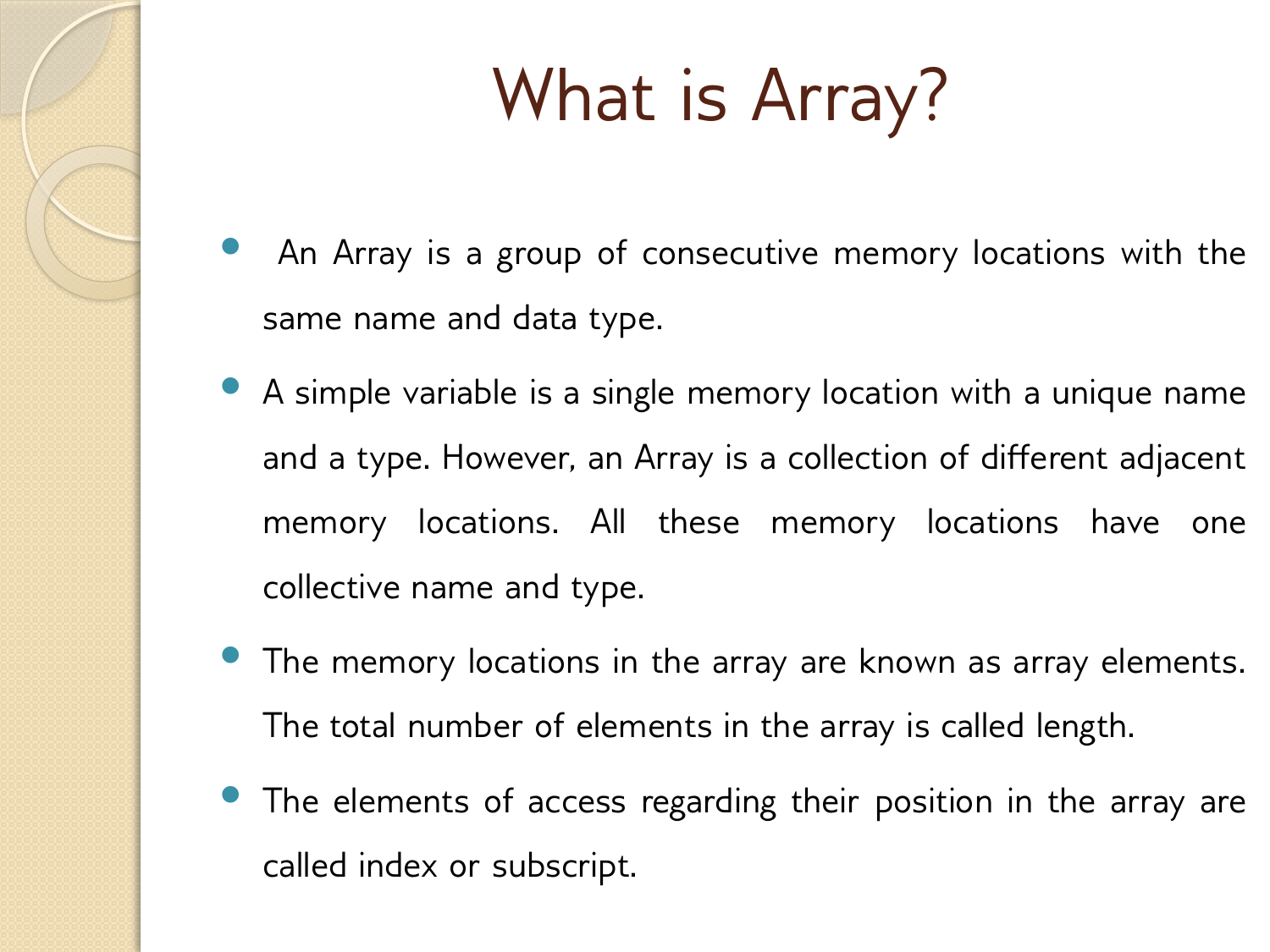

# What is Array?
 An Array is a group of consecutive memory locations with the same name and data type.
A simple variable is a single memory location with a unique name and a type. However, an Array is a collection of different adjacent memory locations. All these memory locations have one collective name and type.
The memory locations in the array are known as array elements. The total number of elements in the array is called length.
The elements of access regarding their position in the array are called index or subscript.